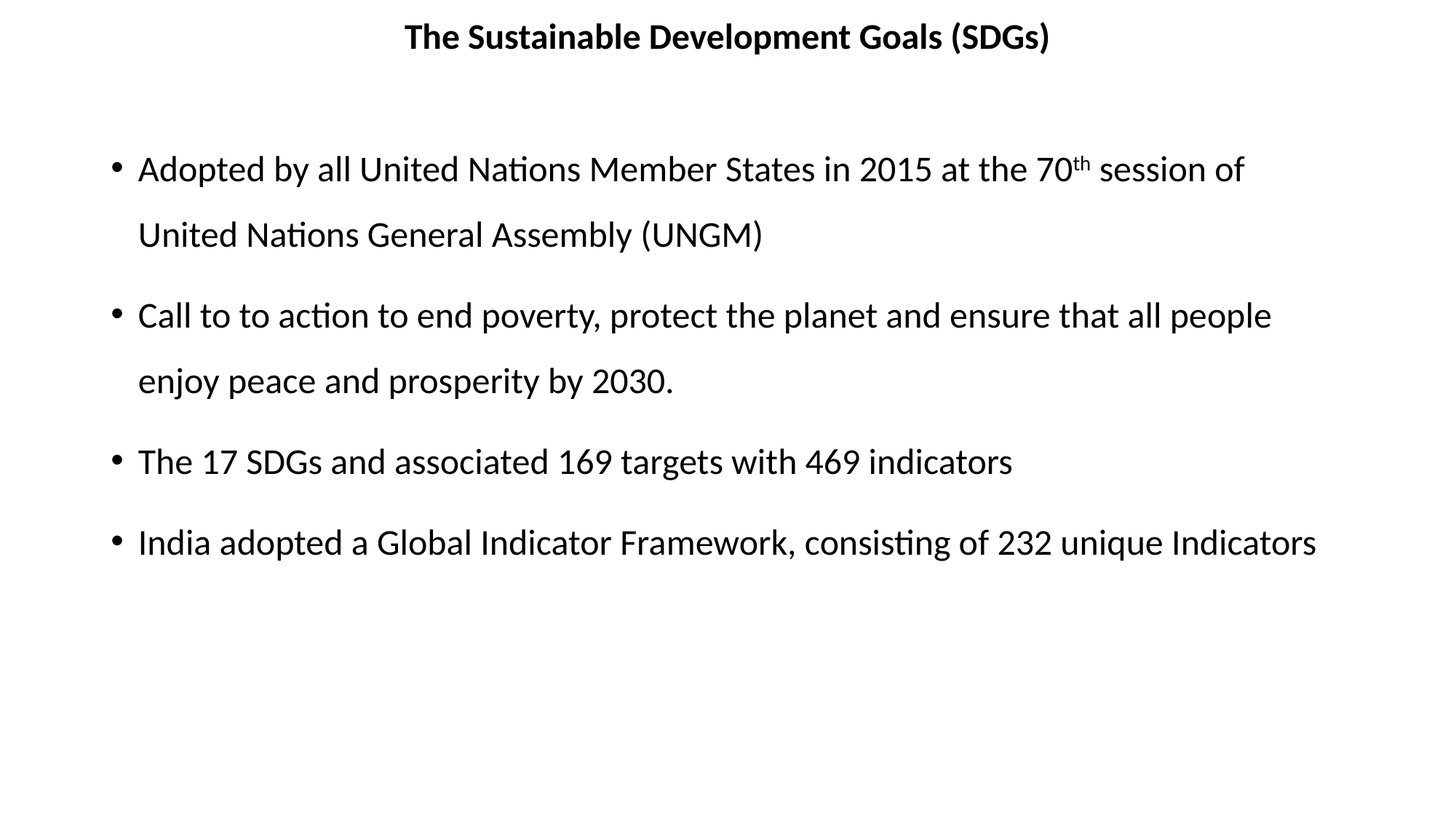

The Sustainable Development Goals (SDGs)
Adopted by all United Nations Member States in 2015 at the 70th session of United Nations General Assembly (UNGM)
Call to to action to end poverty, protect the planet and ensure that all people enjoy peace and prosperity by 2030.
The 17 SDGs and associated 169 targets with 469 indicators
India adopted a Global Indicator Framework, consisting of 232 unique Indicators